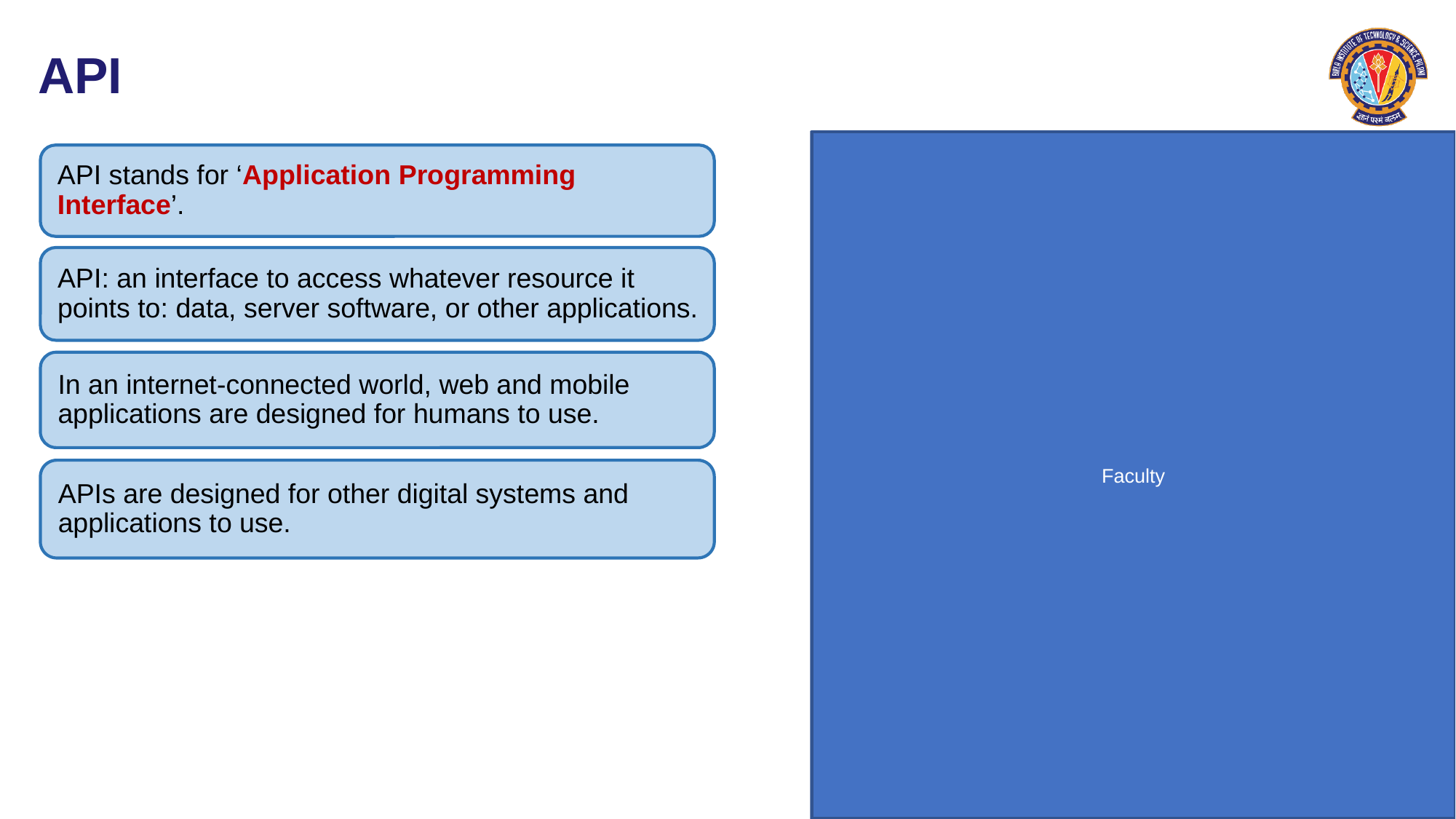

# API
API stands for ‘Application Programming Interface’.
API: an interface to access whatever resource it points to: data, server software, or other applications.
In an internet-connected world, web and mobile applications are designed for humans to use.
APIs are designed for other digital systems and applications to use.